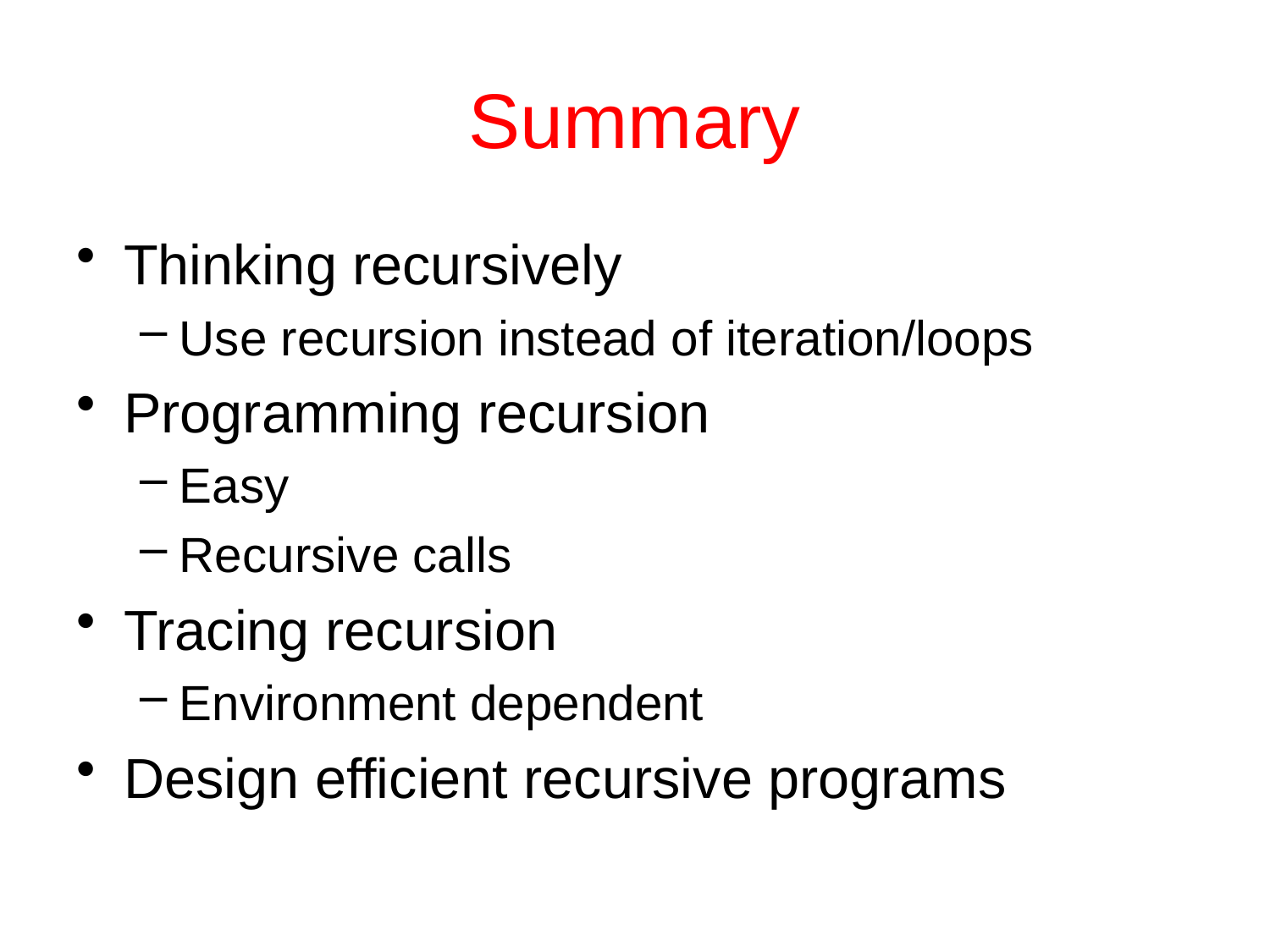

# Summary
Thinking recursively
Use recursion instead of iteration/loops
Programming recursion
Easy
Recursive calls
Tracing recursion
Environment dependent
Design efficient recursive programs